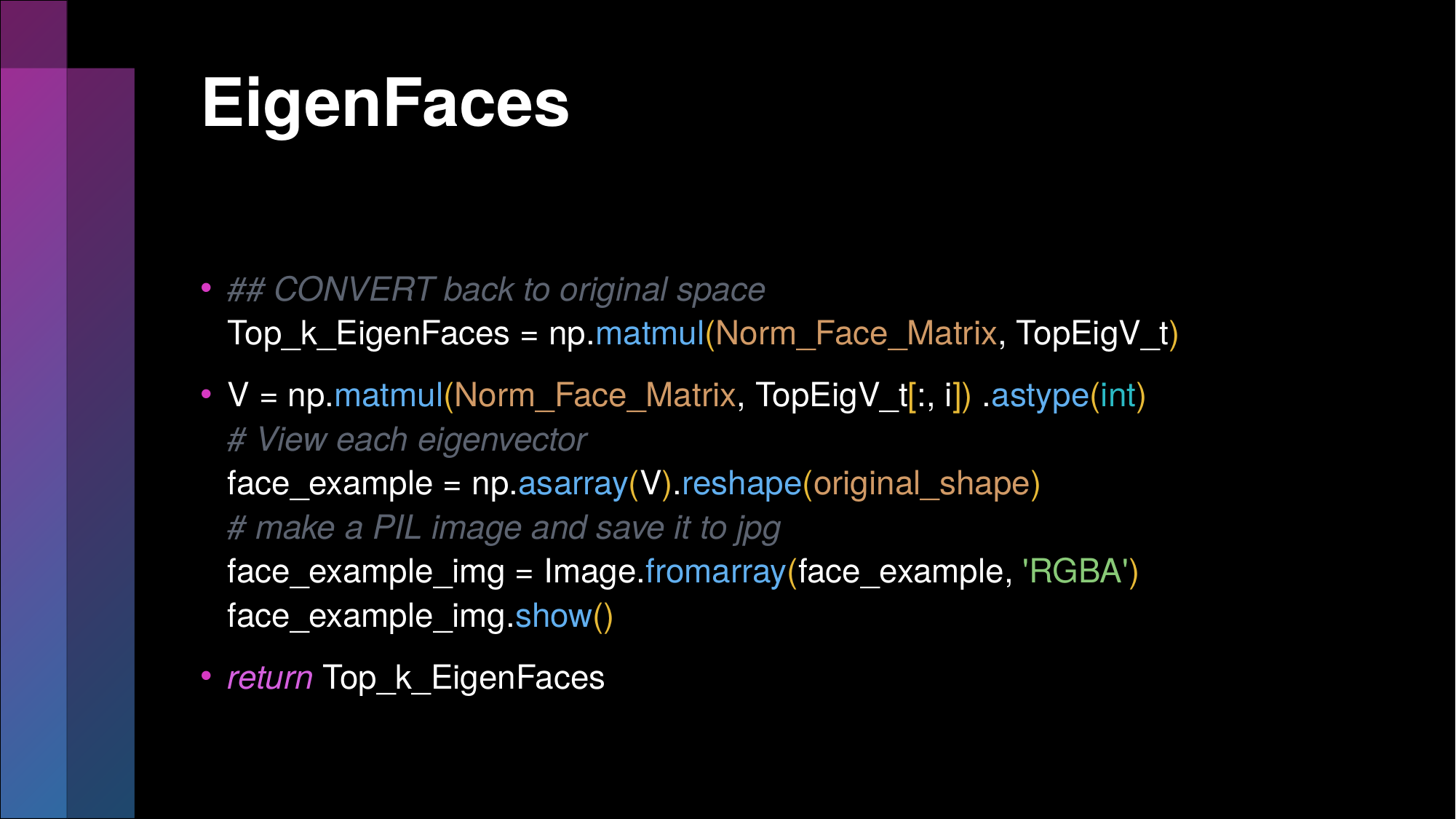

# EigenFaces
## CONVERT back to original space Top_k_EigenFaces = np.matmul(Norm_Face_Matrix, TopEigV_t)
V = np.matmul(Norm_Face_Matrix, TopEigV_t[:, i]) .astype(int)
# View each eigenvector
face_example = np.asarray(V).reshape(original_shape)
# make a PIL image and save it to jpg
face_example_img = Image.fromarray(face_example, 'RGBA')
face_example_img.show()
return Top_k_EigenFaces